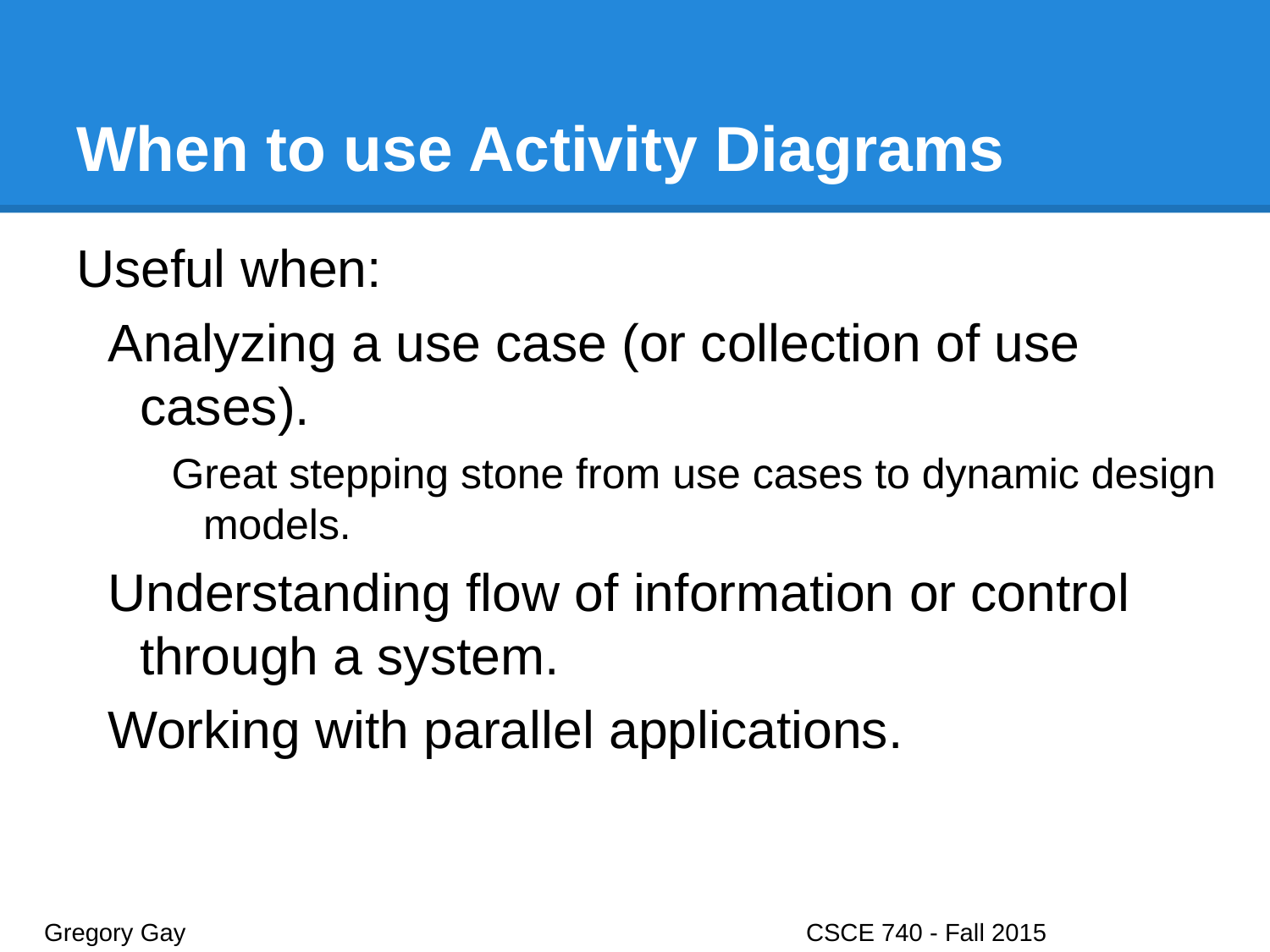

# When to use Activity Diagrams
Useful when:
Analyzing a use case (or collection of use cases).
Great stepping stone from use cases to dynamic design models.
Understanding flow of information or control through a system.
Working with parallel applications.
Gregory Gay					CSCE 740 - Fall 2015								16